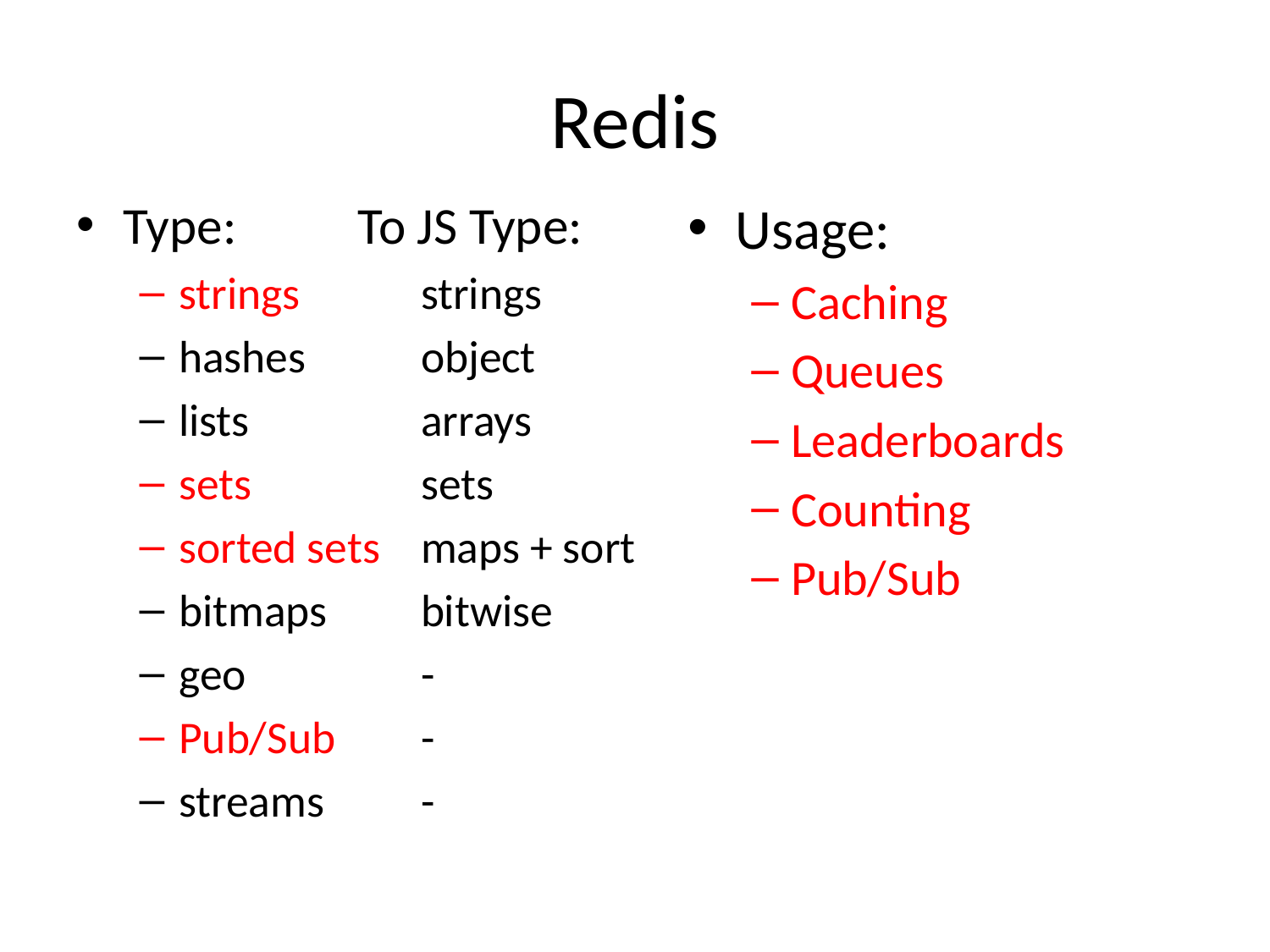

# Redis
Type:
strings
hashes
lists
sets
sorted sets
bitmaps
geo
Pub/Sub
streams
To JS Type:
strings
object
arrays
sets
maps + sort
bitwise
-
-
-
Usage:
Caching
Queues
Leaderboards
Counting
Pub/Sub